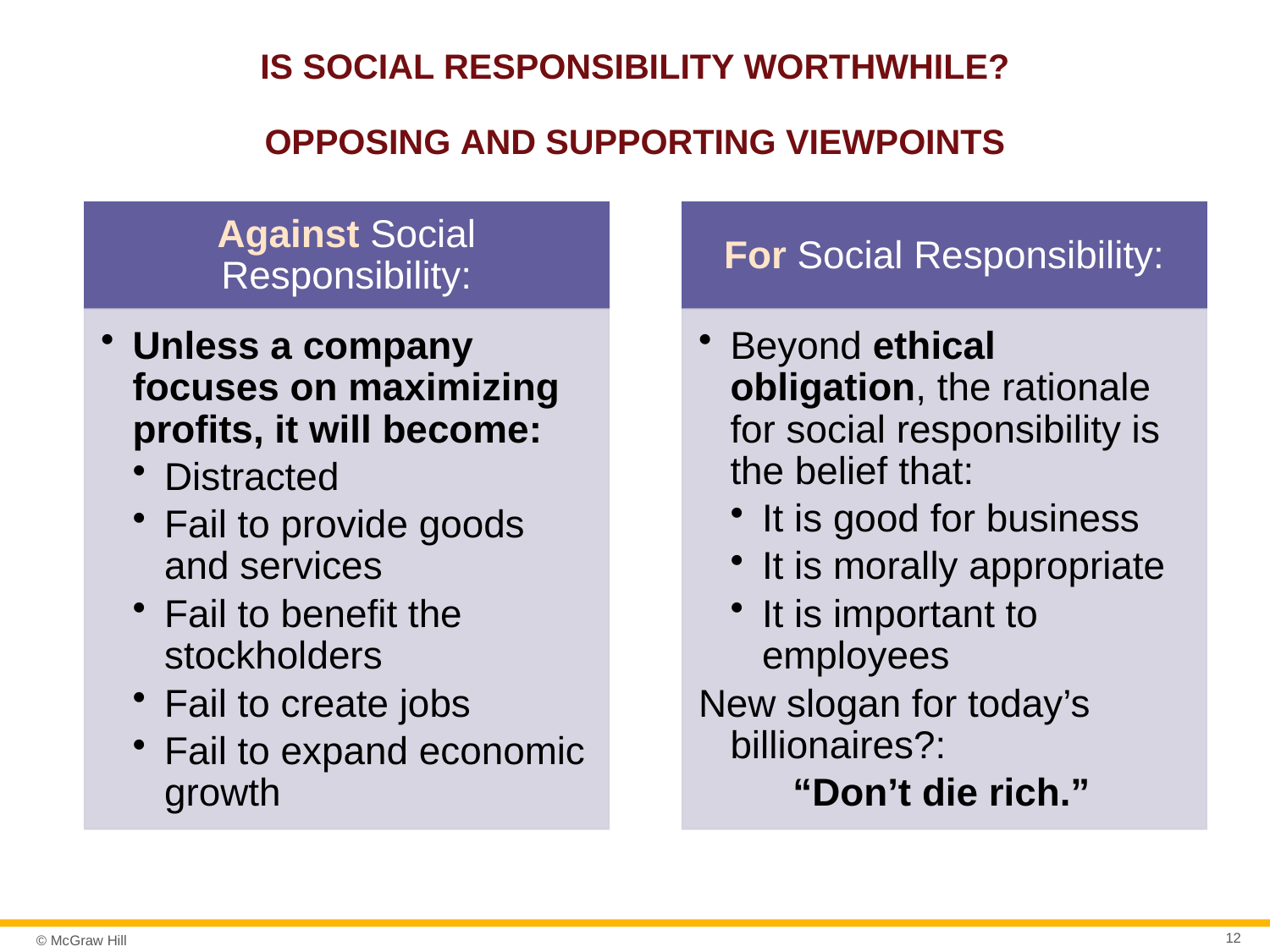

# Is Social Responsibility Worthwhile? Opposing AND Supporting Viewpoints
Against Social Responsibility:
Unless a company focuses on maximizing profits, it will become:
Distracted
Fail to provide goods and services
Fail to benefit the stockholders
Fail to create jobs
Fail to expand economic growth
For Social Responsibility:
Beyond ethical obligation, the rationale for social responsibility is the belief that:
It is good for business
It is morally appropriate
It is important to employees
New slogan for today’s billionaires?:
“Don’t die rich.”
12